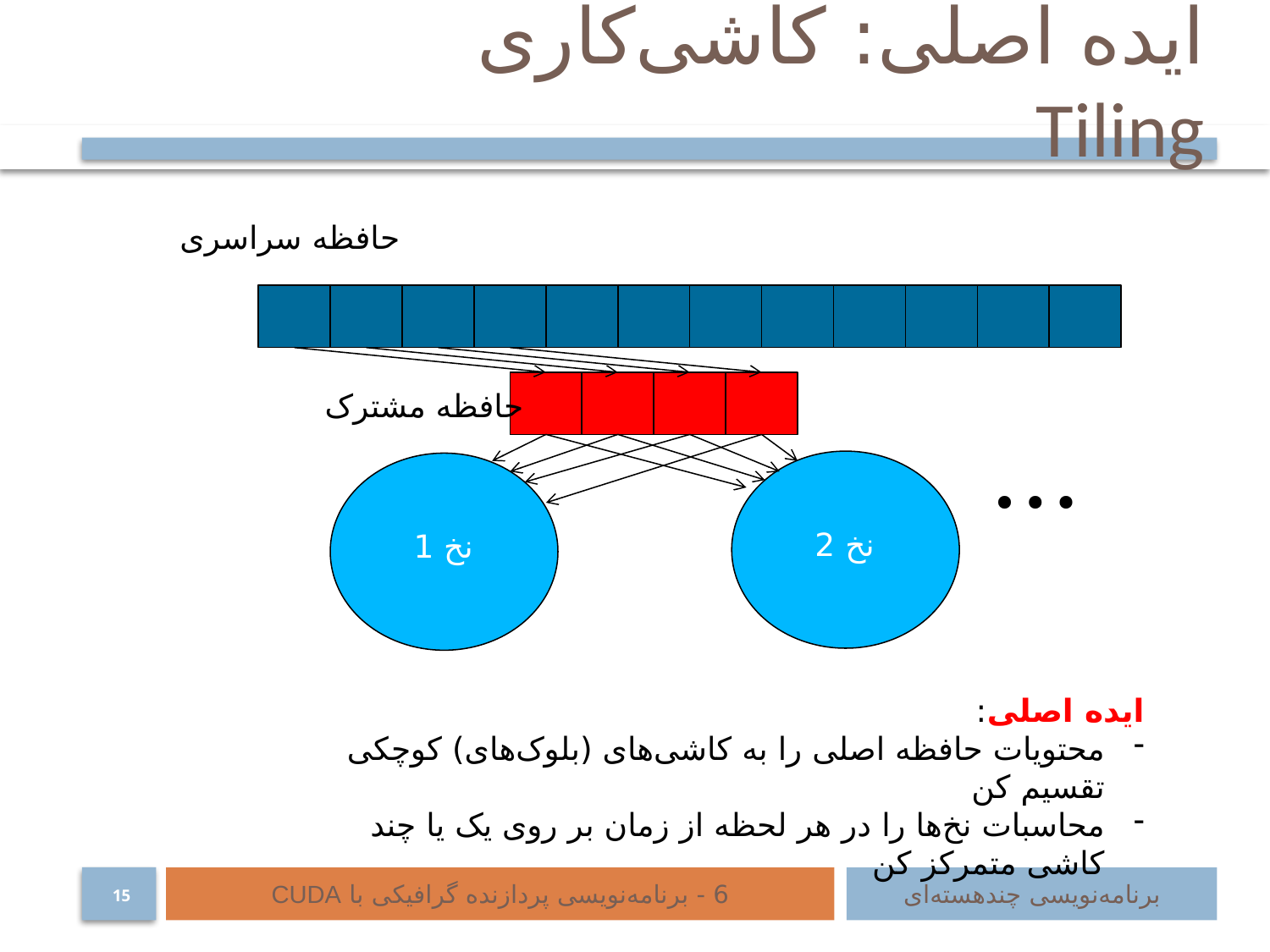

# ایده اصلی: کاشی‌کاری  		         Tiling

حافظه سراسری

حافظه مشترک
…

نخ 2

نخ 1
ایده اصلی:
محتویات حافظه اصلی را به کاشی‌های (بلوک‌های) کوچکی تقسیم کن
محاسبات نخ‌ها را در هر لحظه از زمان بر روی یک یا چند کاشی متمرکز کن
6 - برنامه‌نویسی پردازنده گرافیکی با CUDA
برنامه‌نویسی چند‌هسته‌ای
15